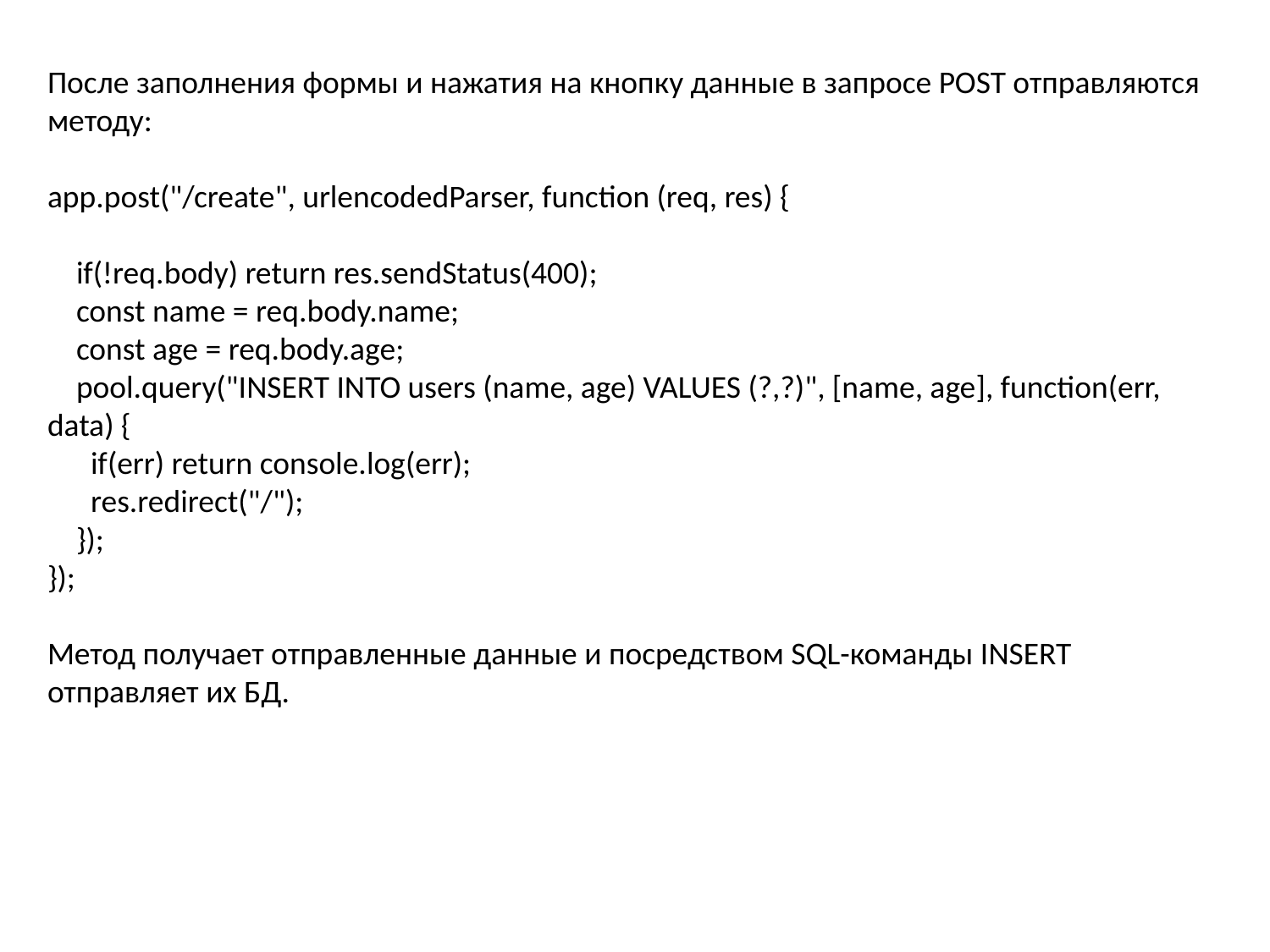

После заполнения формы и нажатия на кнопку данные в запросе POST отправляются методу:

app.post("/create", urlencodedParser, function (req, res) {

    if(!req.body) return res.sendStatus(400);
    const name = req.body.name;
    const age = req.body.age;
    pool.query("INSERT INTO users (name, age) VALUES (?,?)", [name, age], function(err, data) {
      if(err) return console.log(err);
      res.redirect("/");
    });
});

Метод получает отправленные данные и посредством SQL-команды INSERT отправляет их БД.